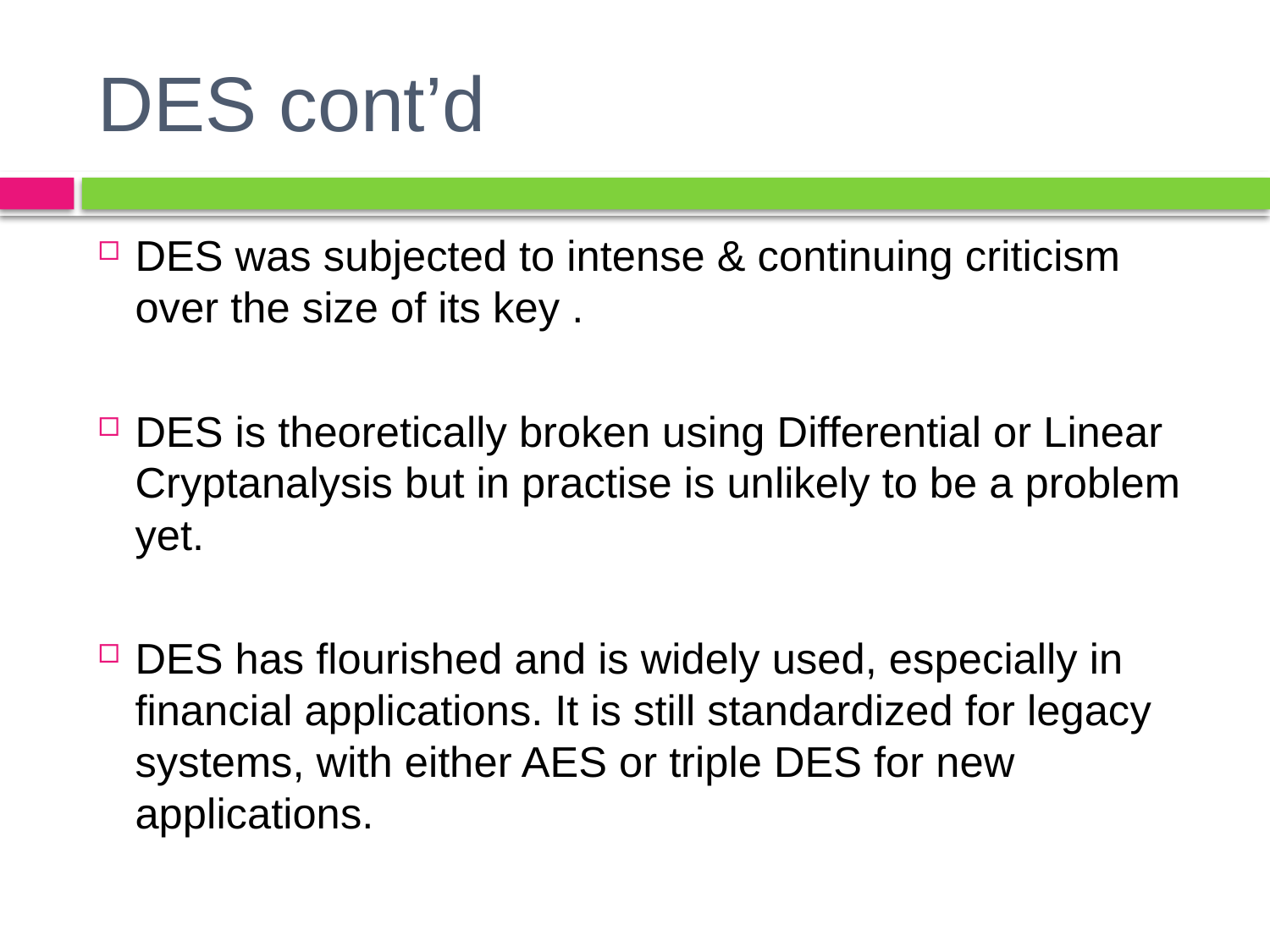

# DES cont’d
DES was subjected to intense & continuing criticism over the size of its key .

DES is theoretically broken using Differential or Linear Cryptanalysis but in practise is unlikely to be a problem yet.

DES has flourished and is widely used, especially in financial applications. It is still standardized for legacy systems, with either AES or triple DES for new applications.